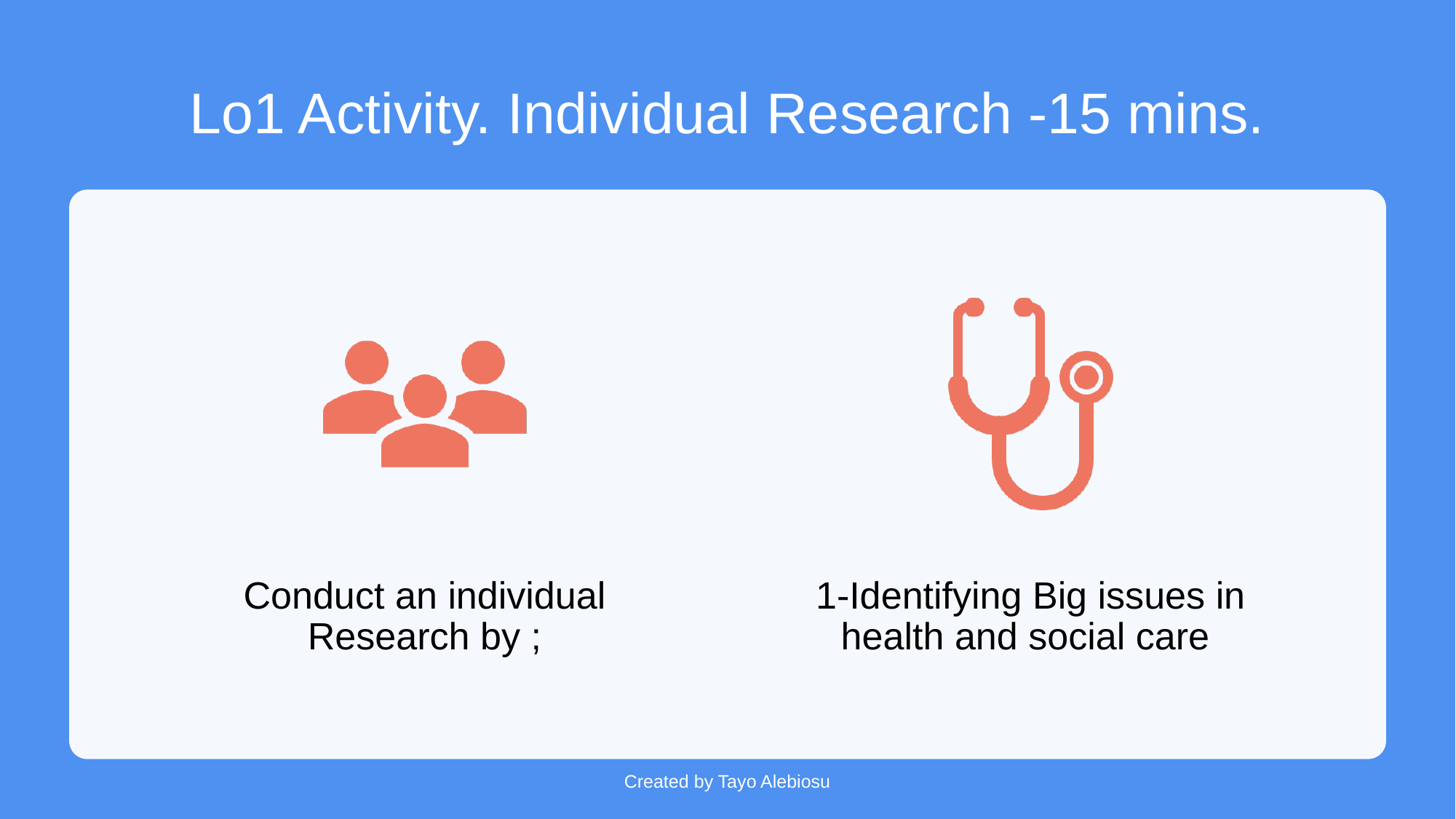

# Lo1 Activity. Individual Research -15 mins.

Conduct an individual Research by ;
1-Identifying Big issues in health and social care
Created by Tayo Alebiosu